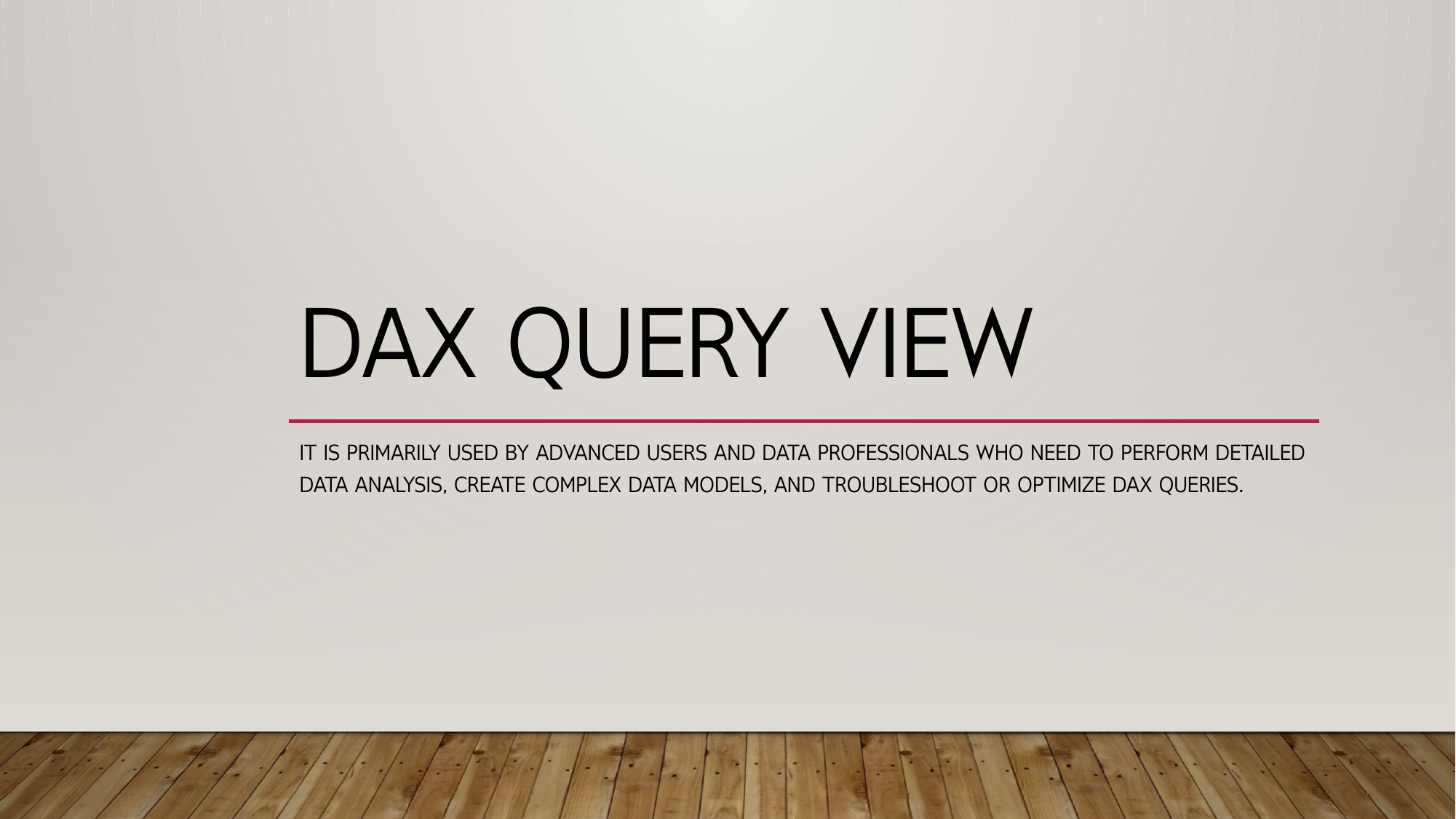

# DAX Query View
It is primarily used by advanced users and data professionals who need to perform detailed data analysis, create complex data models, and troubleshoot or optimize DAX queries.